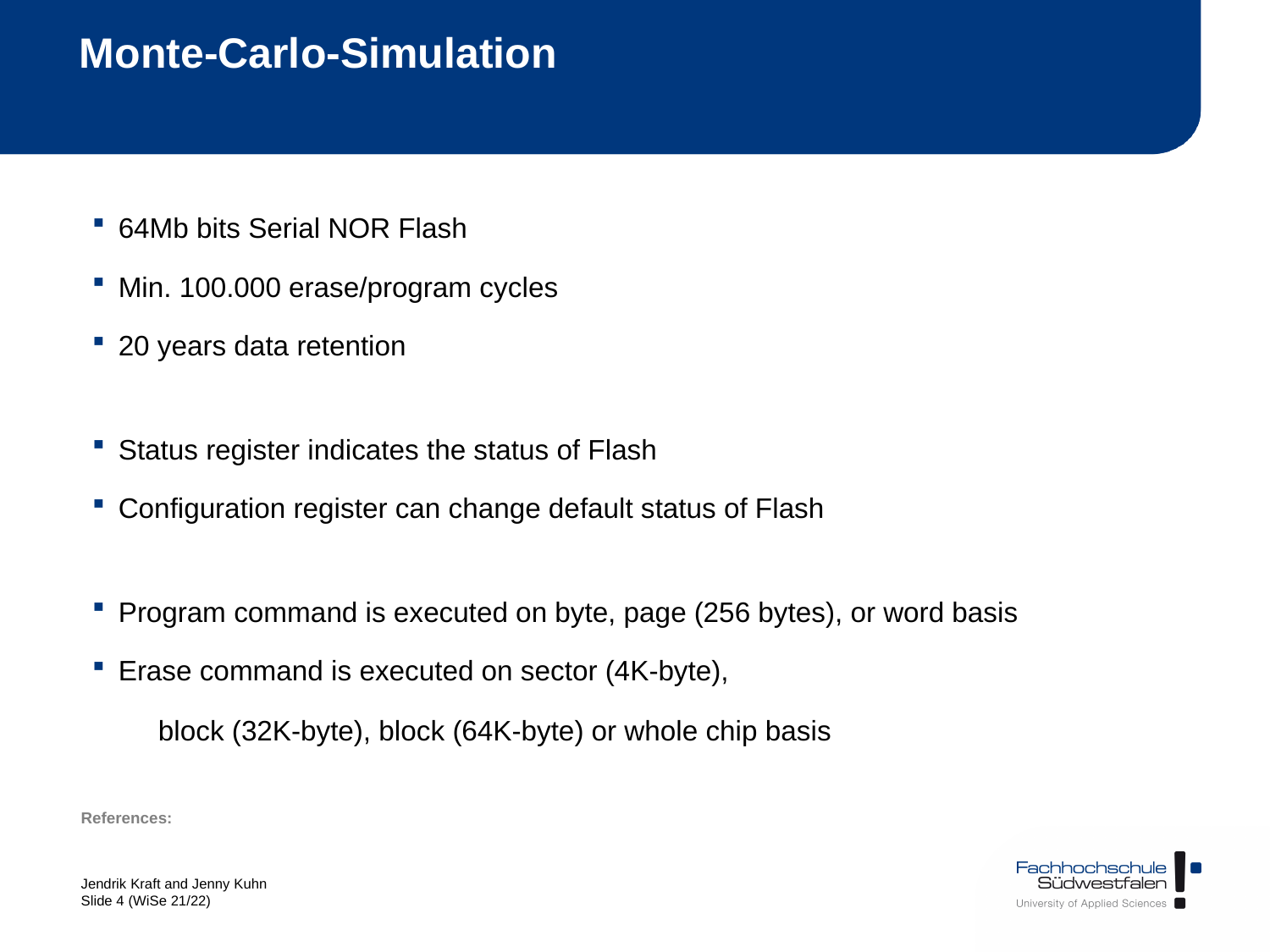

# Monte-Carlo-Simulation

64Mb bits Serial NOR Flash
Min. 100.000 erase/program cycles
20 years data retention

Status register indicates the status of Flash
Configuration register can change default status of Flash

Program command is executed on byte, page (256 bytes), or word basis
Erase command is executed on sector (4K-byte),
block (32K-byte), block (64K-byte) or whole chip basis